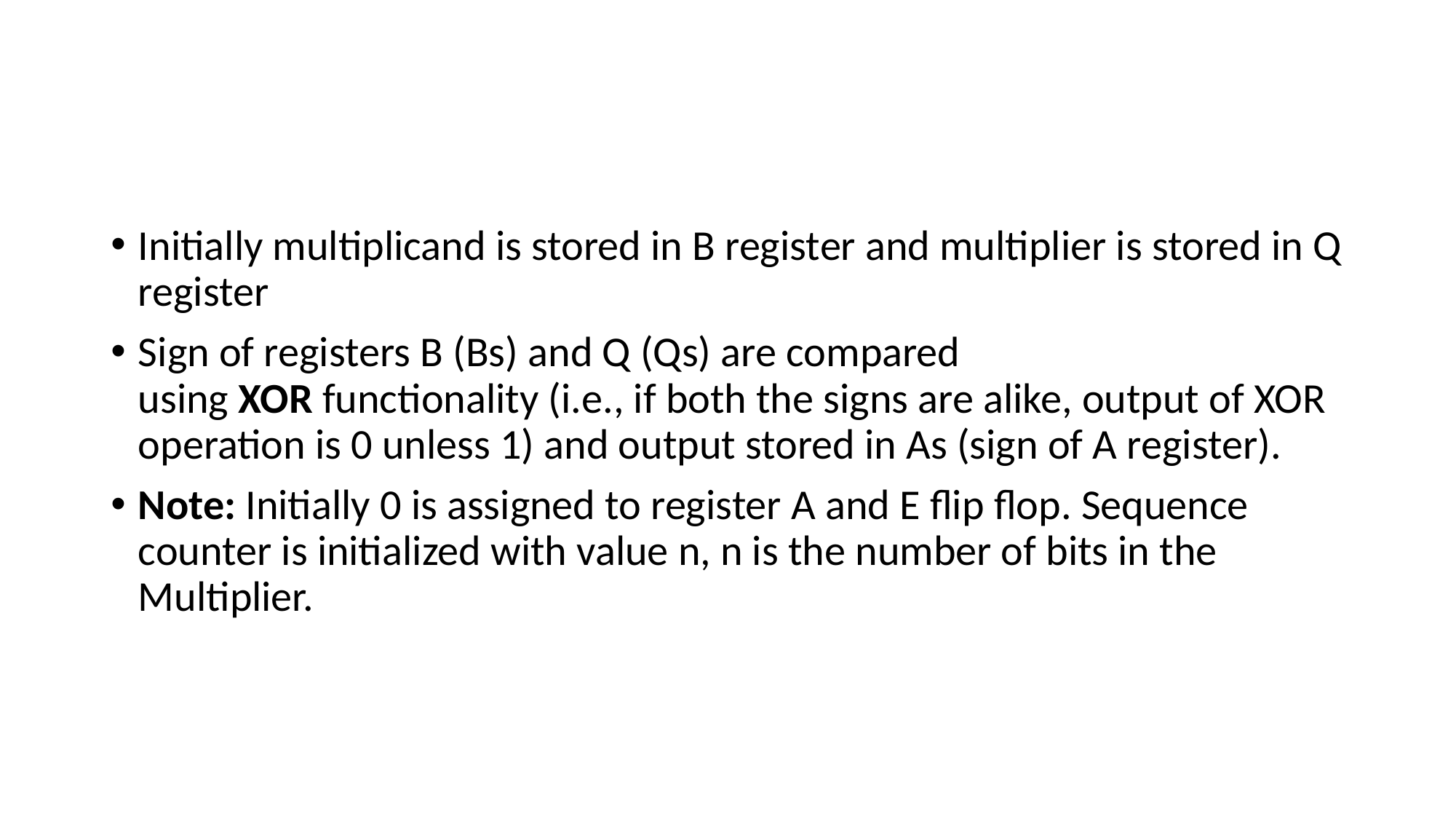

#
Initially multiplicand is stored in B register and multiplier is stored in Q register
Sign of registers B (Bs) and Q (Qs) are compared using XOR functionality (i.e., if both the signs are alike, output of XOR operation is 0 unless 1) and output stored in As (sign of A register).
Note: Initially 0 is assigned to register A and E flip flop. Sequence counter is initialized with value n, n is the number of bits in the Multiplier.